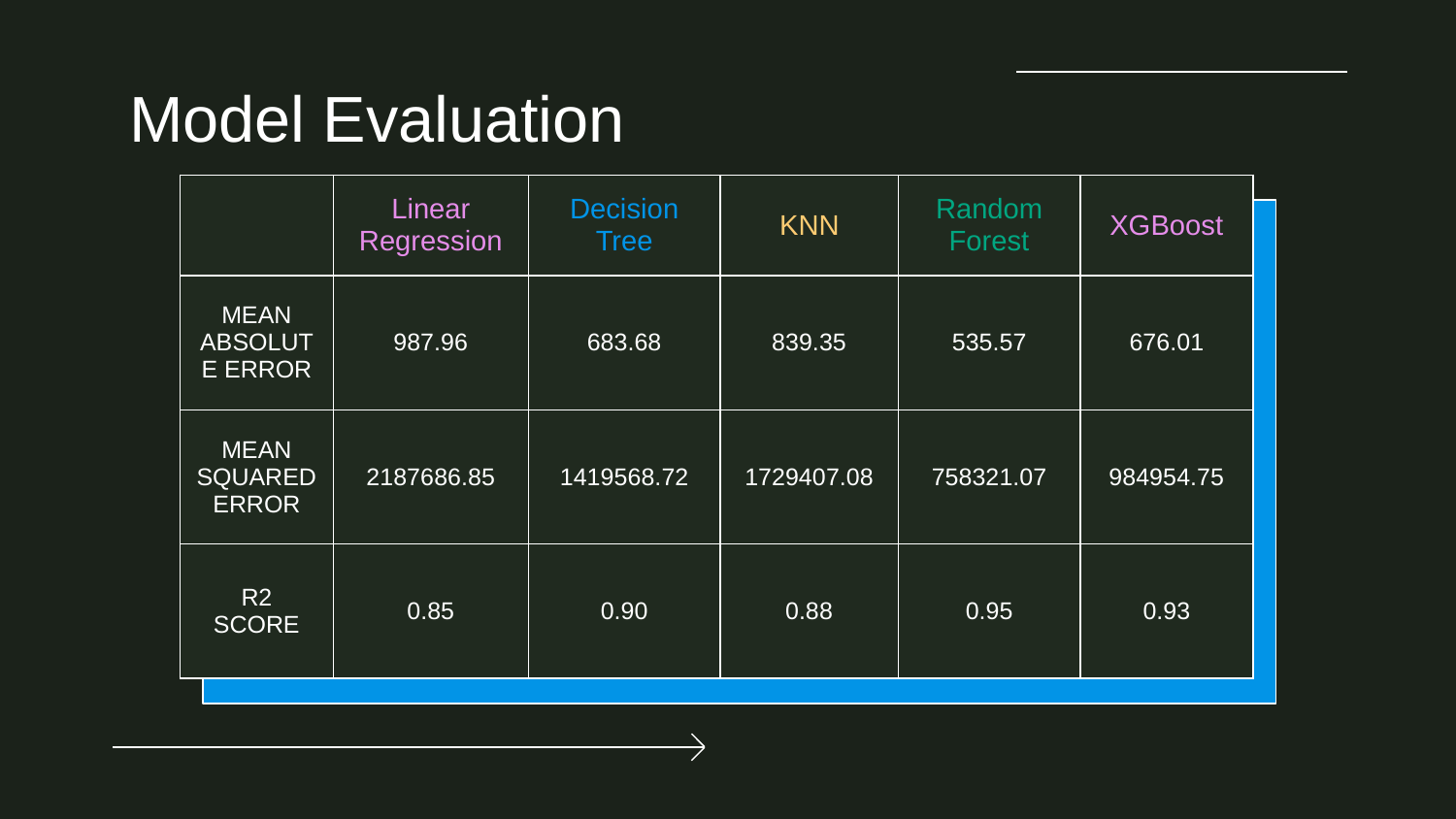

# Model Evaluation
|  | Linear Regression | Decision Tree | KNN | Random Forest | XGBoost |
| --- | --- | --- | --- | --- | --- |
| MEAN ABSOLUTE ERROR | 987.96 | 683.68 | 839.35 | 535.57 | 676.01 |
| MEAN SQUARED ERROR | 2187686.85 | 1419568.72 | 1729407.08 | 758321.07 | 984954.75 |
| R2 SCORE | 0.85 | 0.90 | 0.88 | 0.95 | 0.93 |